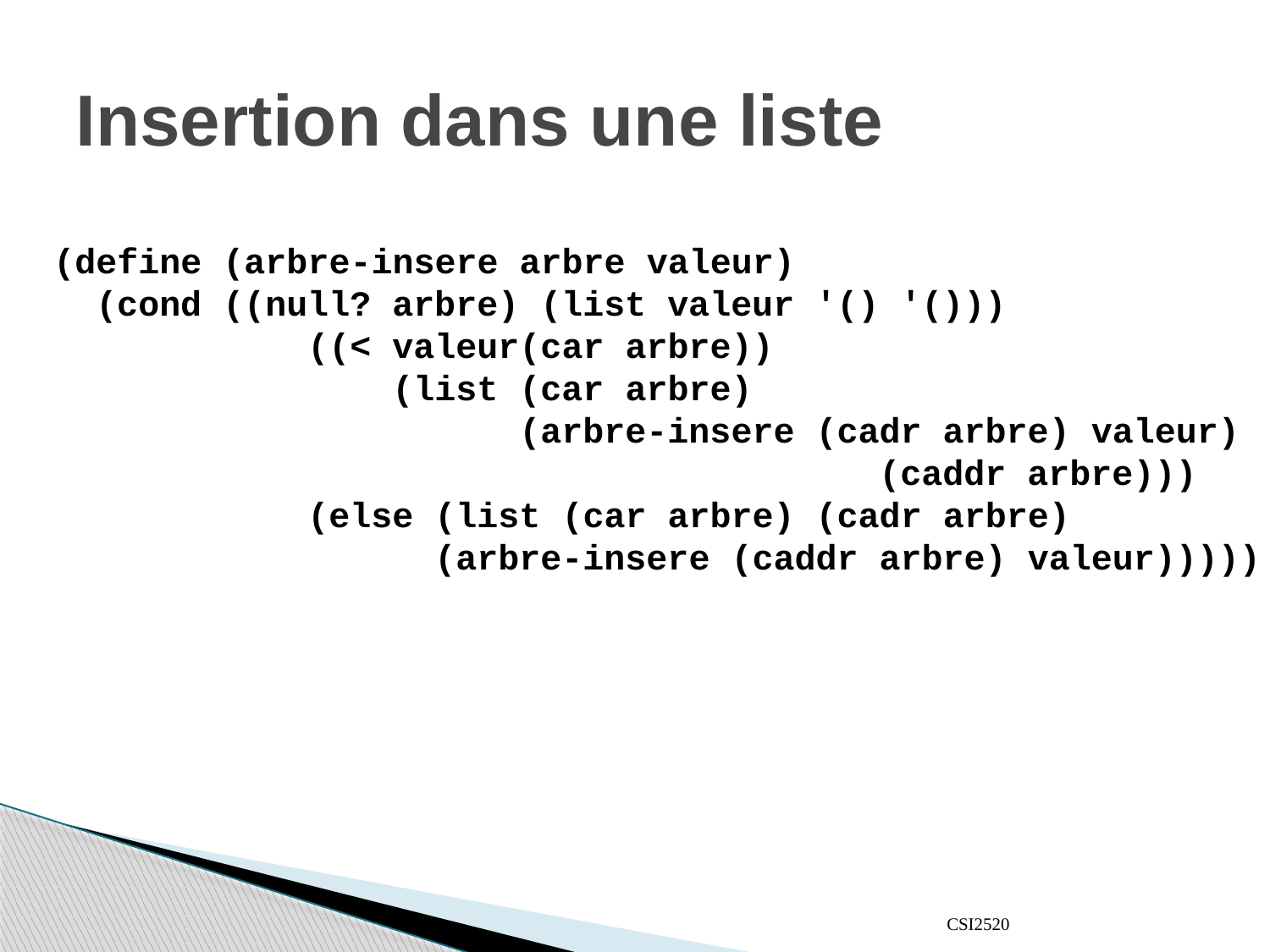

# Insertion dans une liste
(define (arbre-insere arbre valeur)
  (cond ((null? arbre) (list valeur '() '()))
            ((< valeur(car arbre))
                (list (car arbre)
                      (arbre-insere (cadr arbre) valeur)
                                       (caddr arbre)))
            (else (list (car arbre) (cadr arbre)
                  (arbre-insere (caddr arbre) valeur)))))
CSI2520